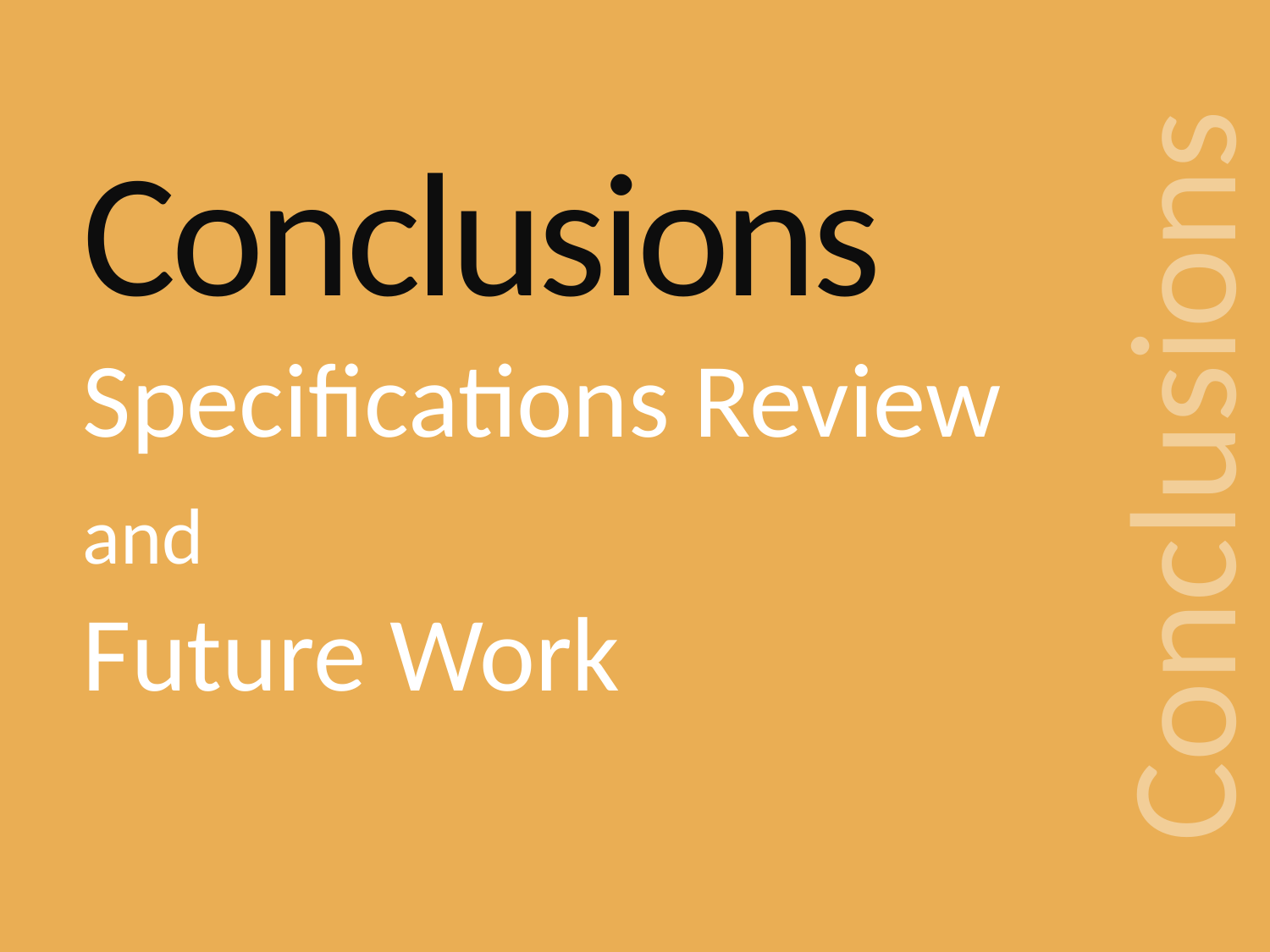

Conclusions
Specifications Review
and
Future Work
Conclusions